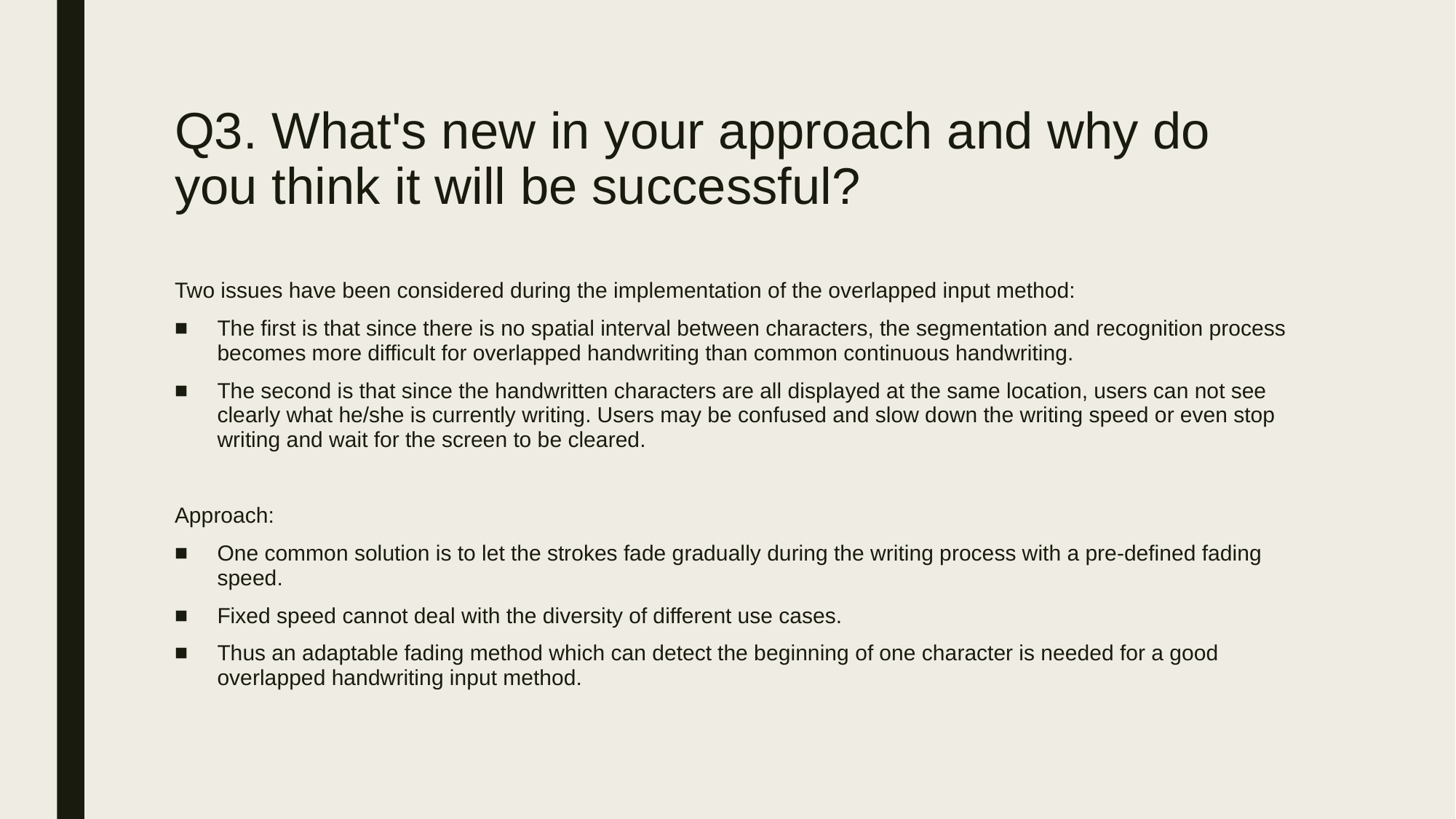

# Q3. What's new in your approach and why do you think it will be successful?
Two issues have been considered during the implementation of the overlapped input method:
The first is that since there is no spatial interval between characters, the segmentation and recognition process becomes more difficult for overlapped handwriting than common continuous handwriting.
The second is that since the handwritten characters are all displayed at the same location, users can not see clearly what he/she is currently writing. Users may be confused and slow down the writing speed or even stop writing and wait for the screen to be cleared.

Approach:
One common solution is to let the strokes fade gradually during the writing process with a pre-defined fading speed.
Fixed speed cannot deal with the diversity of different use cases.
Thus an adaptable fading method which can detect the beginning of one character is needed for a good overlapped handwriting input method.